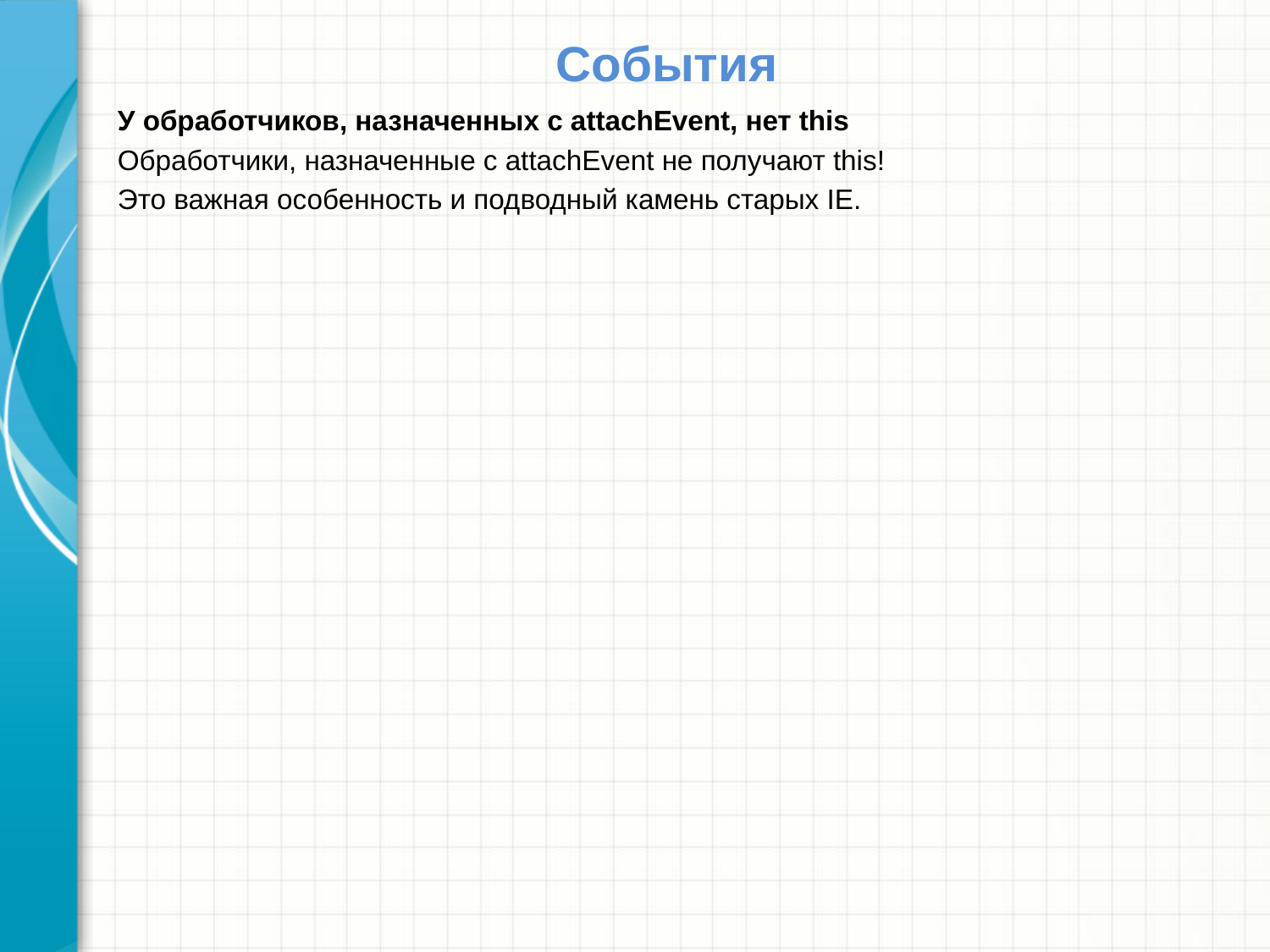

# События
У обработчиков, назначенных с attachEvent, нет this
Обработчики, назначенные с attachEvent не получают this!
Это важная особенность и подводный камень старых IE.